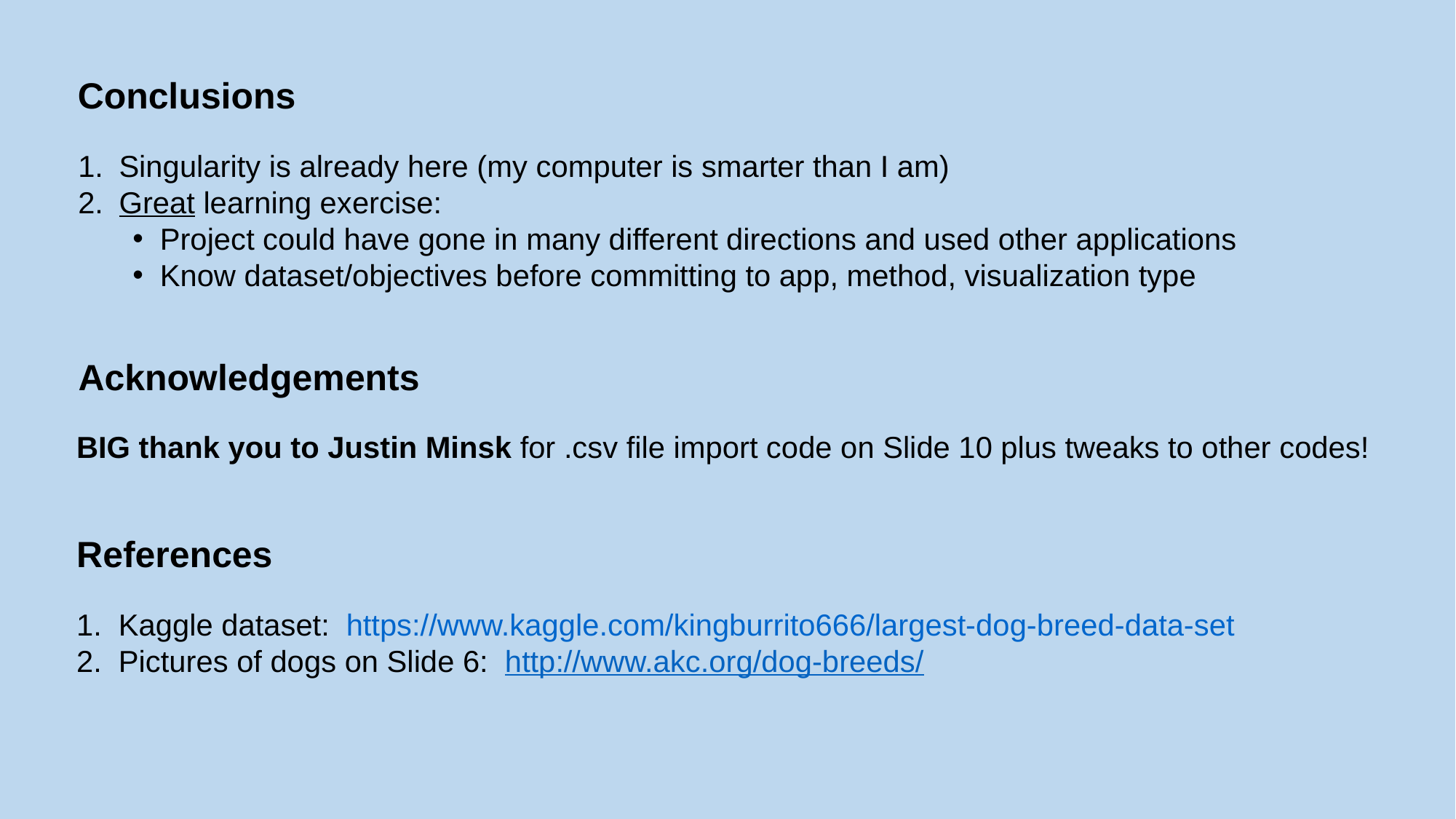

Conclusions
Singularity is already here (my computer is smarter than I am)
Great learning exercise:
Project could have gone in many different directions and used other applications
Know dataset/objectives before committing to app, method, visualization type

Acknowledgements
BIG thank you to Justin Minsk for .csv file import code on Slide 10 plus tweaks to other codes!
References
1.  Kaggle dataset:  https://www.kaggle.com/kingburrito666/largest-dog-breed-data-set
2.  Pictures of dogs on Slide 6:  http://www.akc.org/dog-breeds/